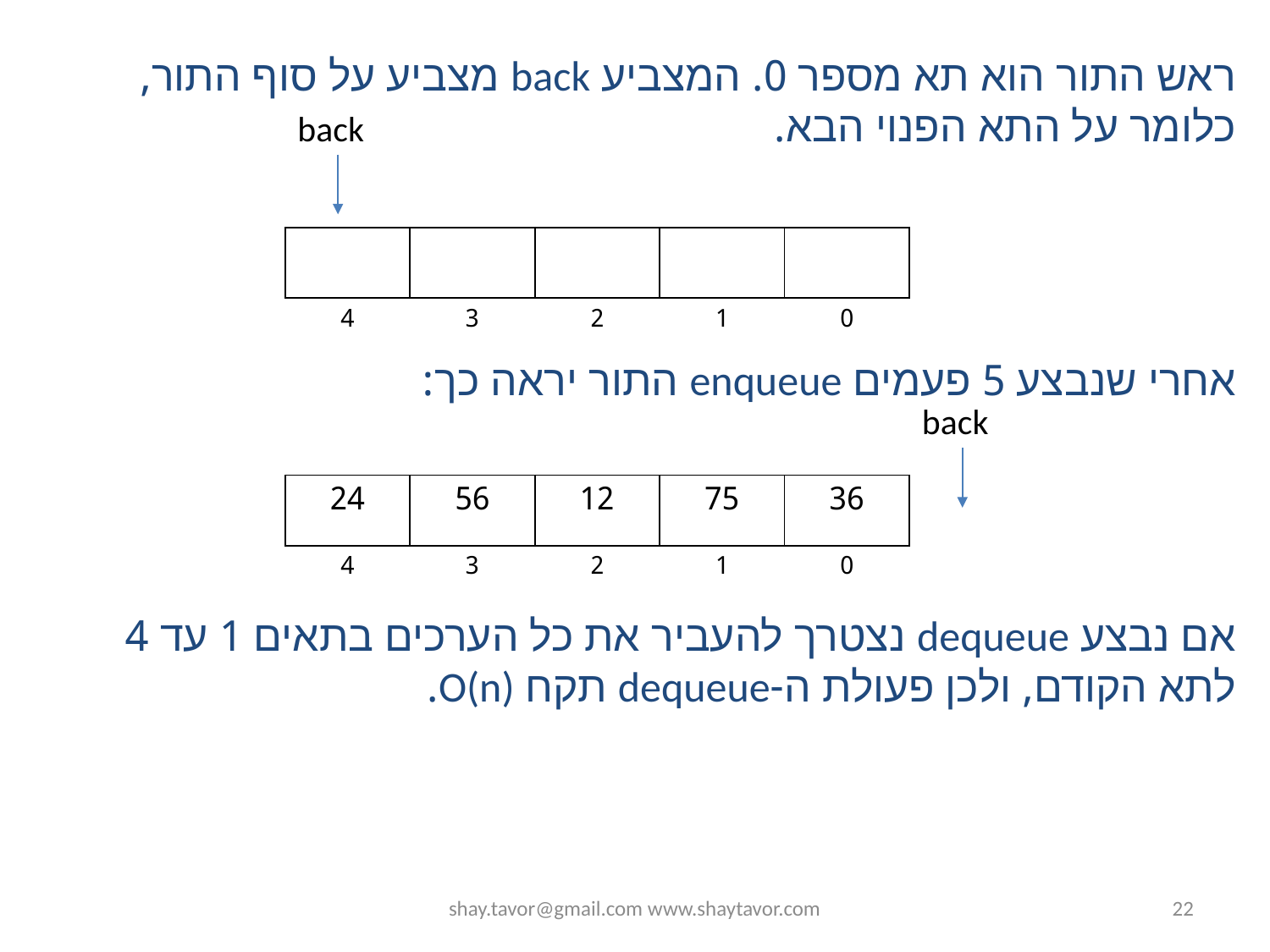

ראש התור הוא תא מספר 0. המצביע back מצביע על סוף התור, כלומר על התא הפנוי הבא.
back
|  |  |  |  |  |
| --- | --- | --- | --- | --- |
| 4 | 3 | 2 | 1 | 0 |
אחרי שנבצע 5 פעמים enqueue התור יראה כך:
back
| 24 | 56 | 12 | 75 | 36 |
| --- | --- | --- | --- | --- |
| 4 | 3 | 2 | 1 | 0 |
אם נבצע dequeue נצטרך להעביר את כל הערכים בתאים 1 עד 4 לתא הקודם, ולכן פעולת ה-dequeue תקח O(n).
shay.tavor@gmail.com www.shaytavor.com
22